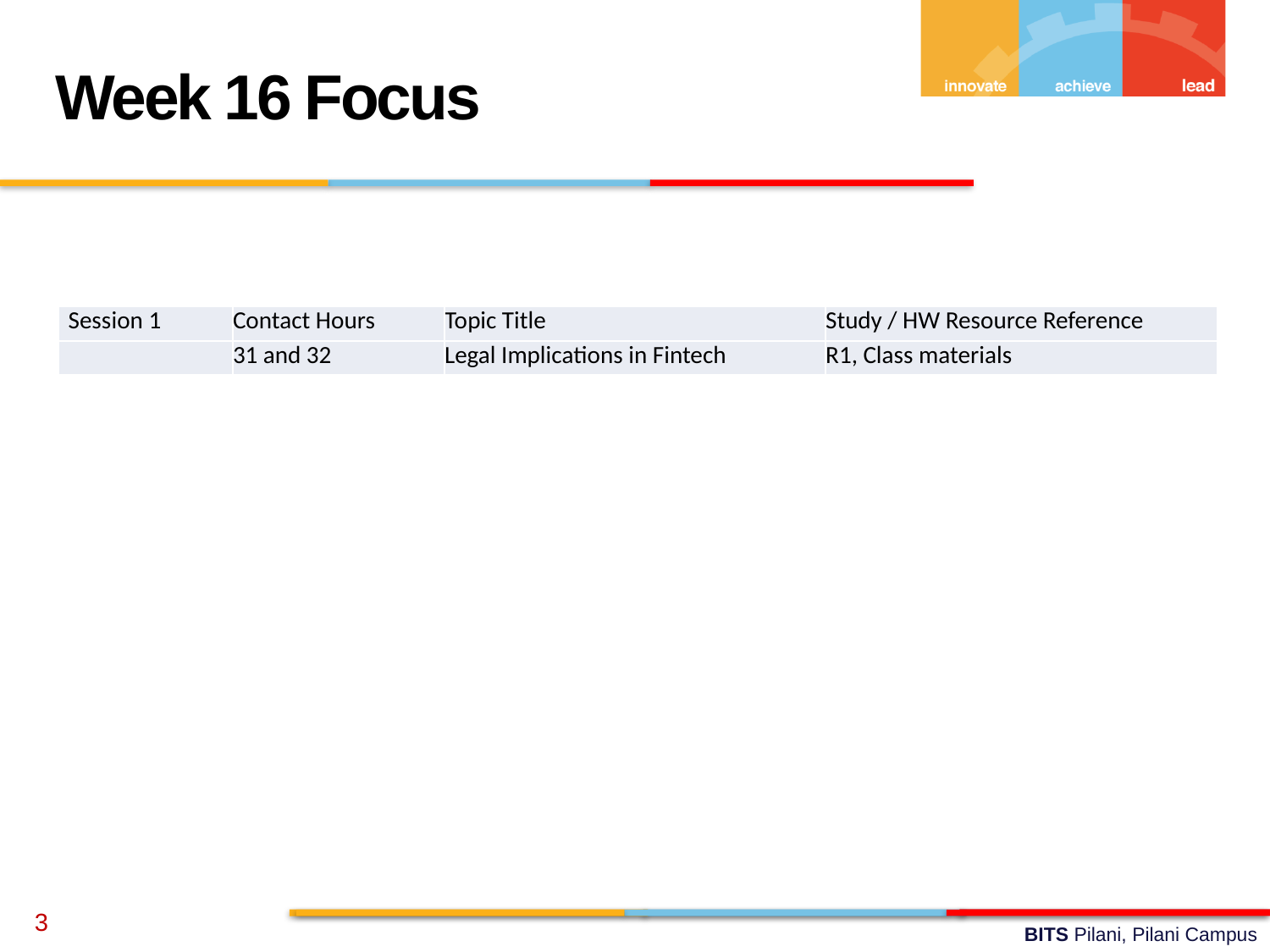

Week 16 Focus
| Session 1 | Contact Hours | Topic Title | Study / HW Resource Reference |
| --- | --- | --- | --- |
|  | 31 and 32 | Legal Implications in Fintech | R1, Class materials |
3